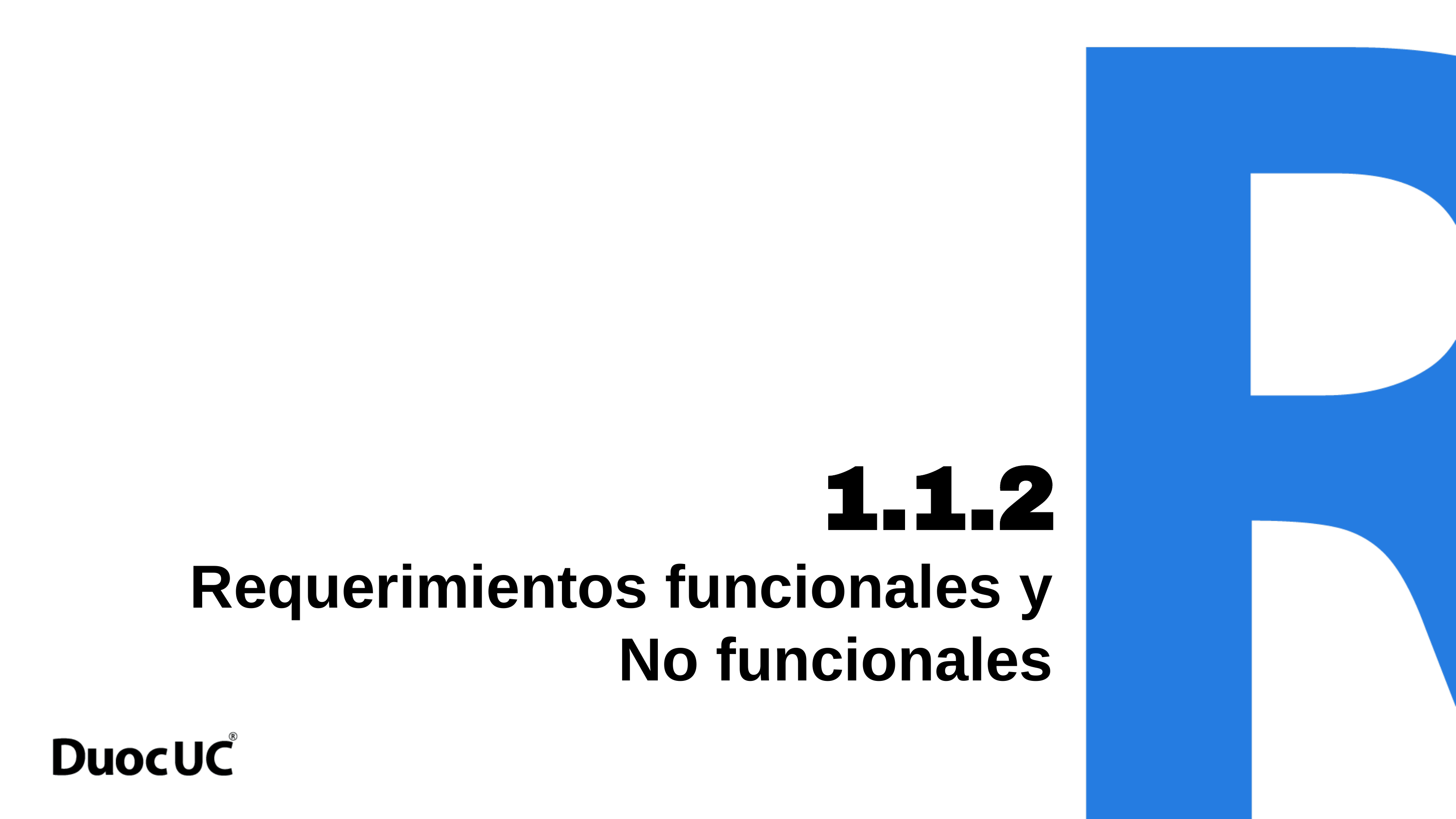

1.1.2
# Requerimientos funcionales y No funcionales